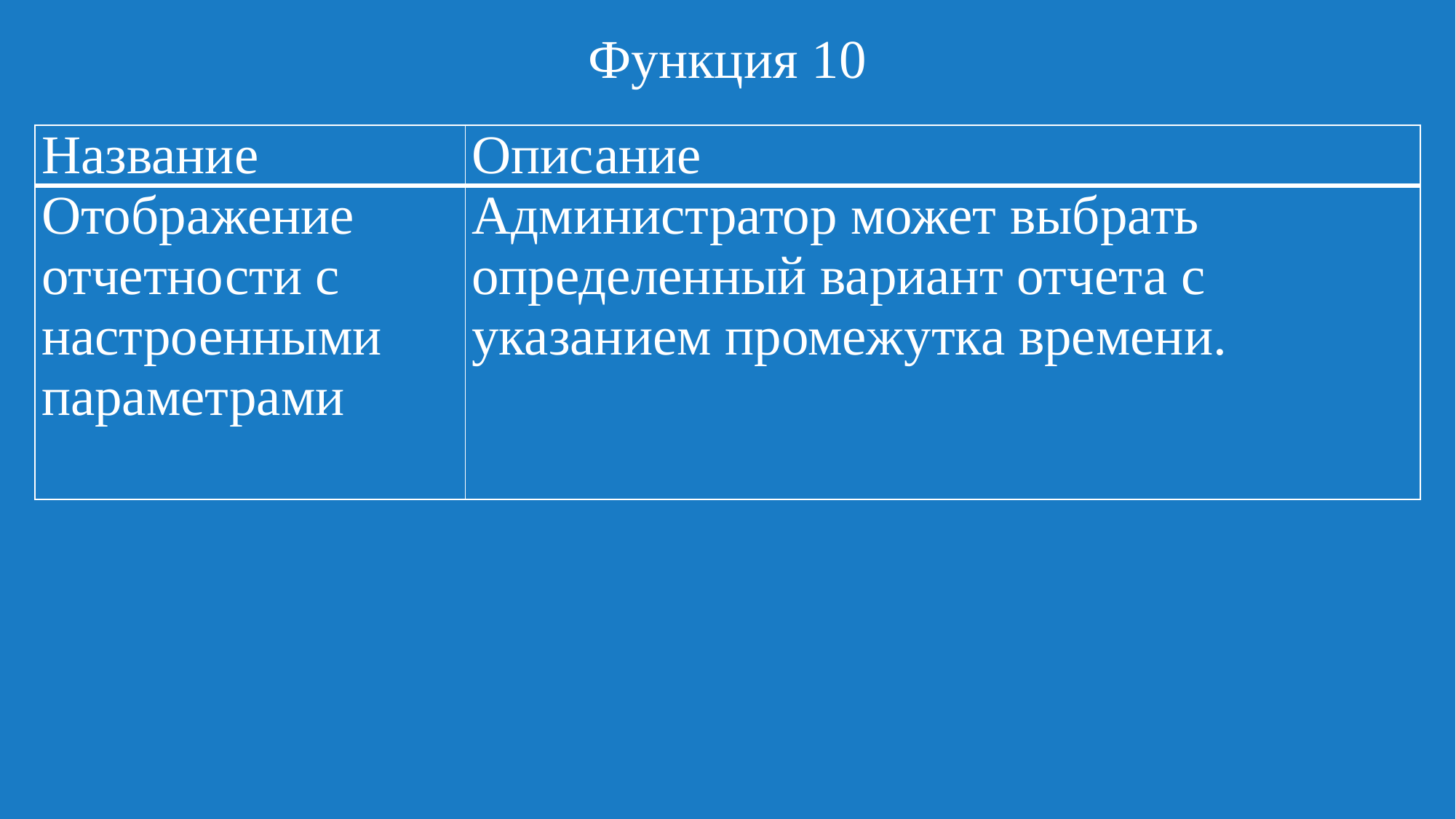

# Функция 10
| Название | Описание |
| --- | --- |
| Отображение отчетности с настроенными параметрами | Администратор может выбрать определенный вариант отчета с указанием промежутка времени. |